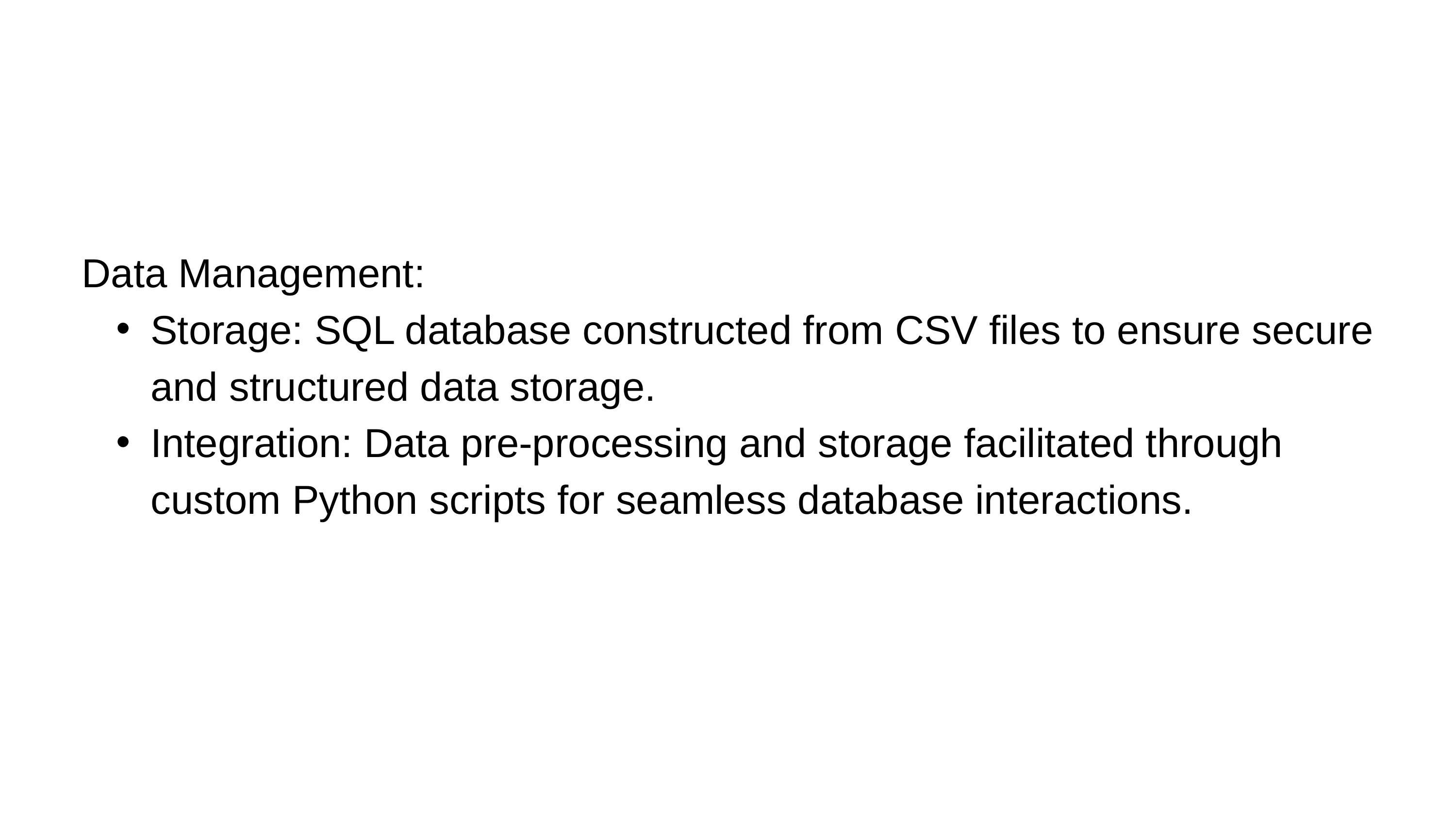

Data Management:
Storage: SQL database constructed from CSV files to ensure secure and structured data storage.
Integration: Data pre-processing and storage facilitated through custom Python scripts for seamless database interactions.